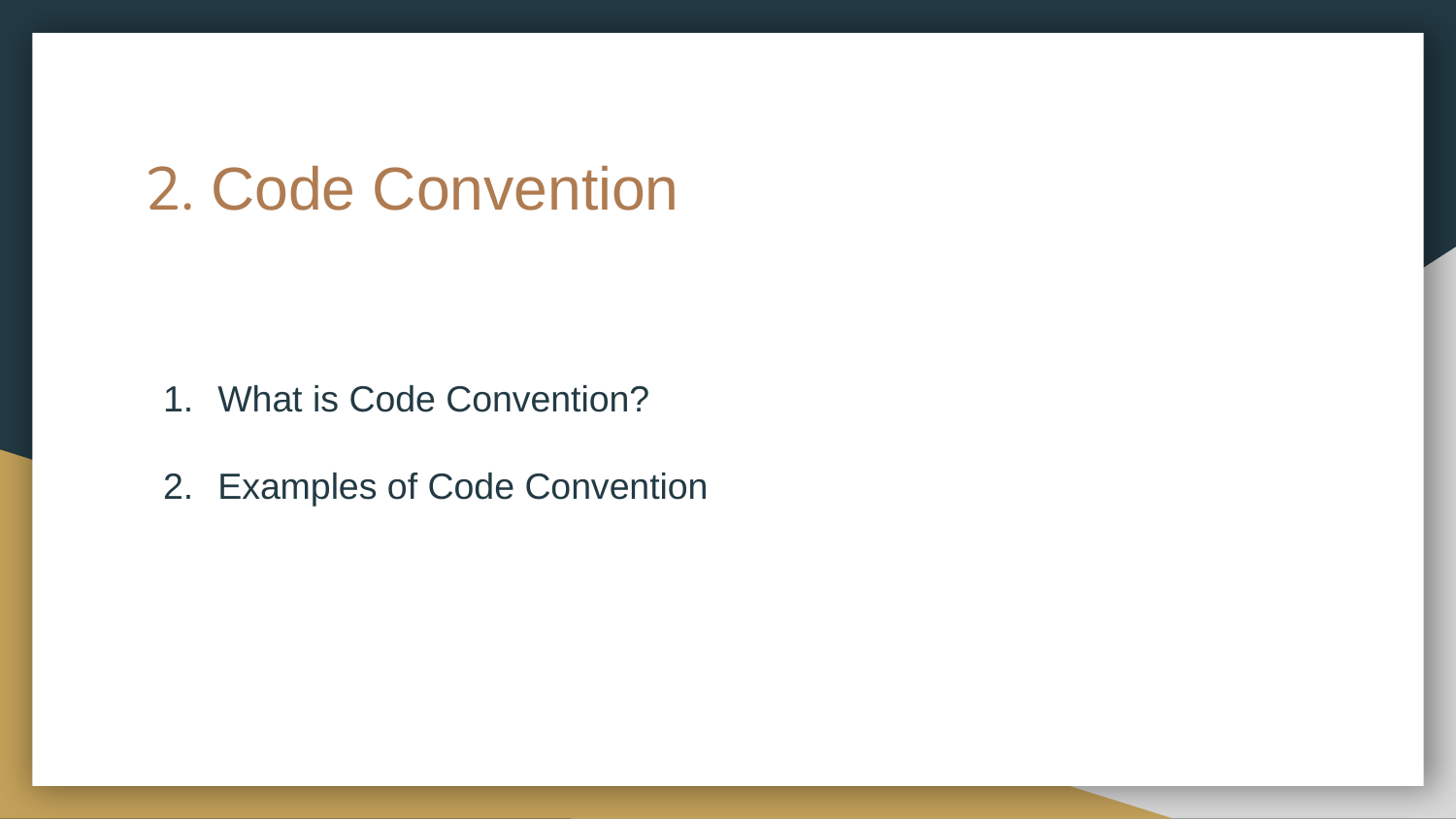

# 2. Code Convention
What is Code Convention?
Examples of Code Convention